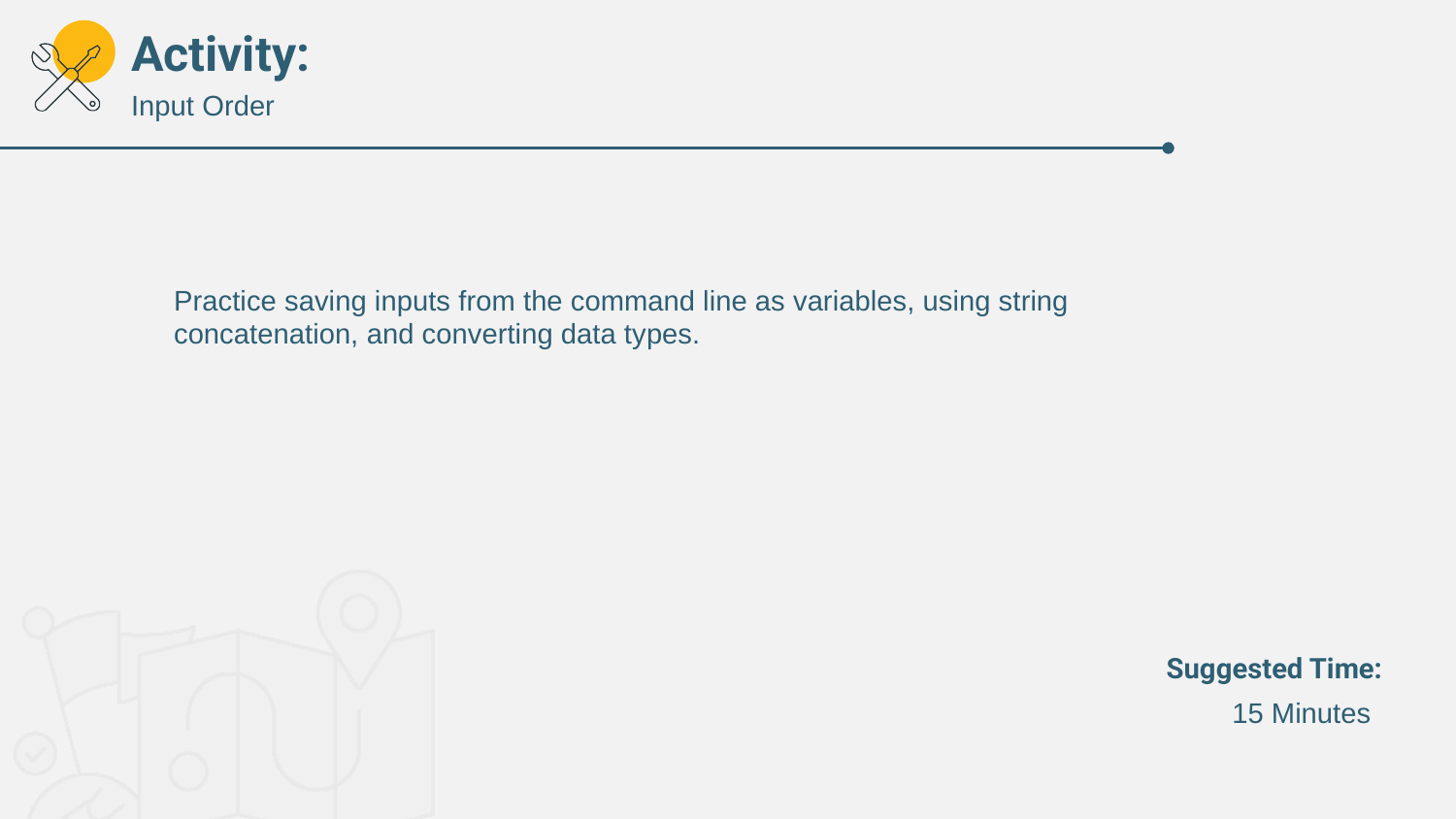

Input Order
Practice saving inputs from the command line as variables, using string concatenation, and converting data types.
15 Minutes